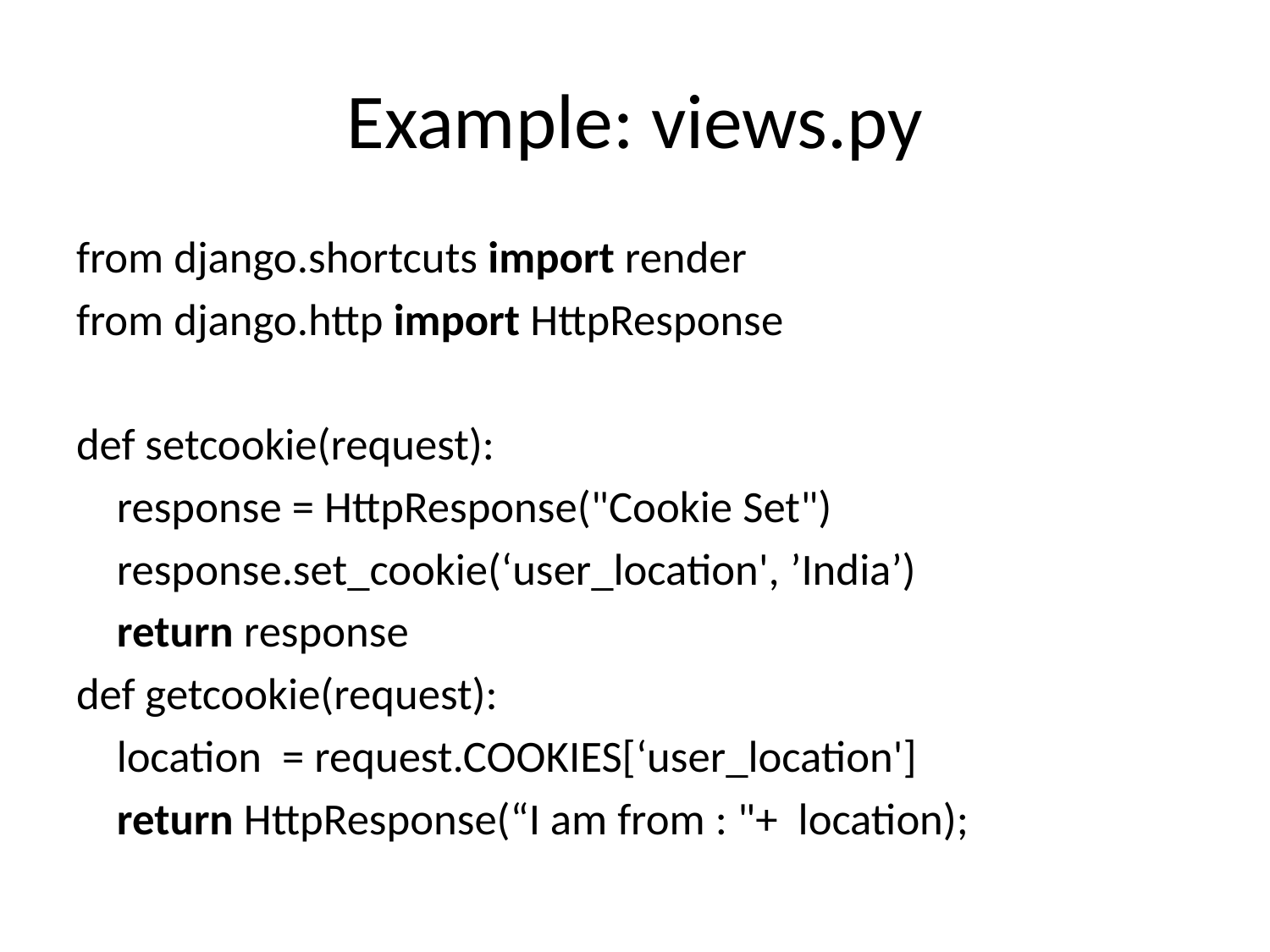

# Example: views.py
from django.shortcuts import render
from django.http import HttpResponse

def setcookie(request):
    response = HttpResponse("Cookie Set")
    response.set_cookie(‘user_location', ’India’)
    return response
def getcookie(request):
    location  = request.COOKIES[‘user_location']
    return HttpResponse(“I am from : "+  location);